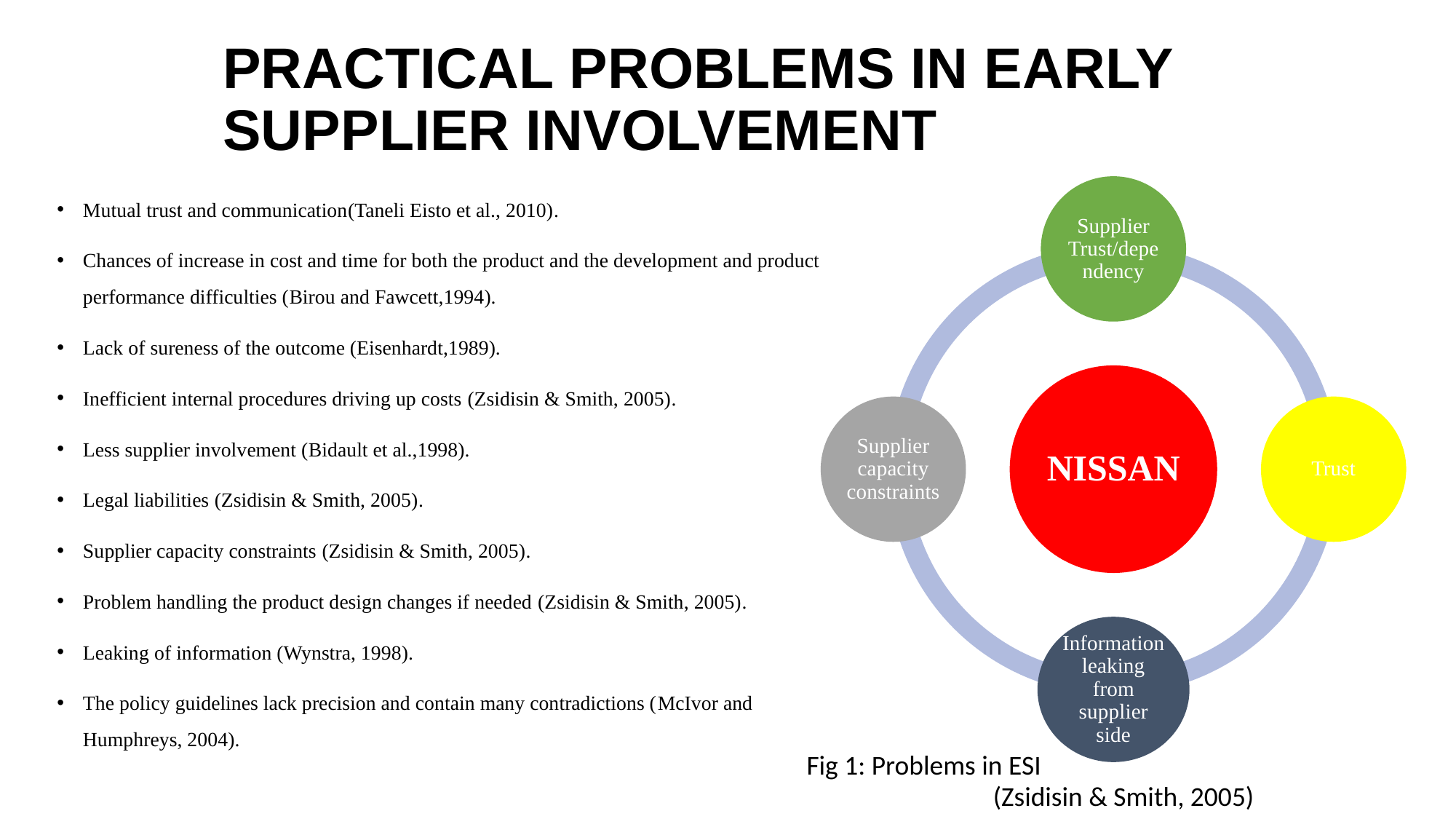

# PRACTICAL PROBLEMS IN EARLY SUPPLIER INVOLVEMENT
NISSAN
Supplier Trust/dependency
Trust
Information leaking from supplier side
Supplier capacity constraints
Mutual trust and communication(Taneli Eisto et al., 2010).
Chances of increase in cost and time for both the product and the development and product performance difficulties (Birou and Fawcett,1994).
Lack of sureness of the outcome (Eisenhardt,1989).
Inefficient internal procedures driving up costs (Zsidisin & Smith, 2005).
Less supplier involvement (Bidault et al.,1998).
Legal liabilities (Zsidisin & Smith, 2005).
Supplier capacity constraints (Zsidisin & Smith, 2005).
Problem handling the product design changes if needed (Zsidisin & Smith, 2005).
Leaking of information (Wynstra, 1998).
The policy guidelines lack precision and contain many contradictions (McIvor and Humphreys, 2004).

Fig 1: Problems in ESI
(Zsidisin & Smith, 2005)